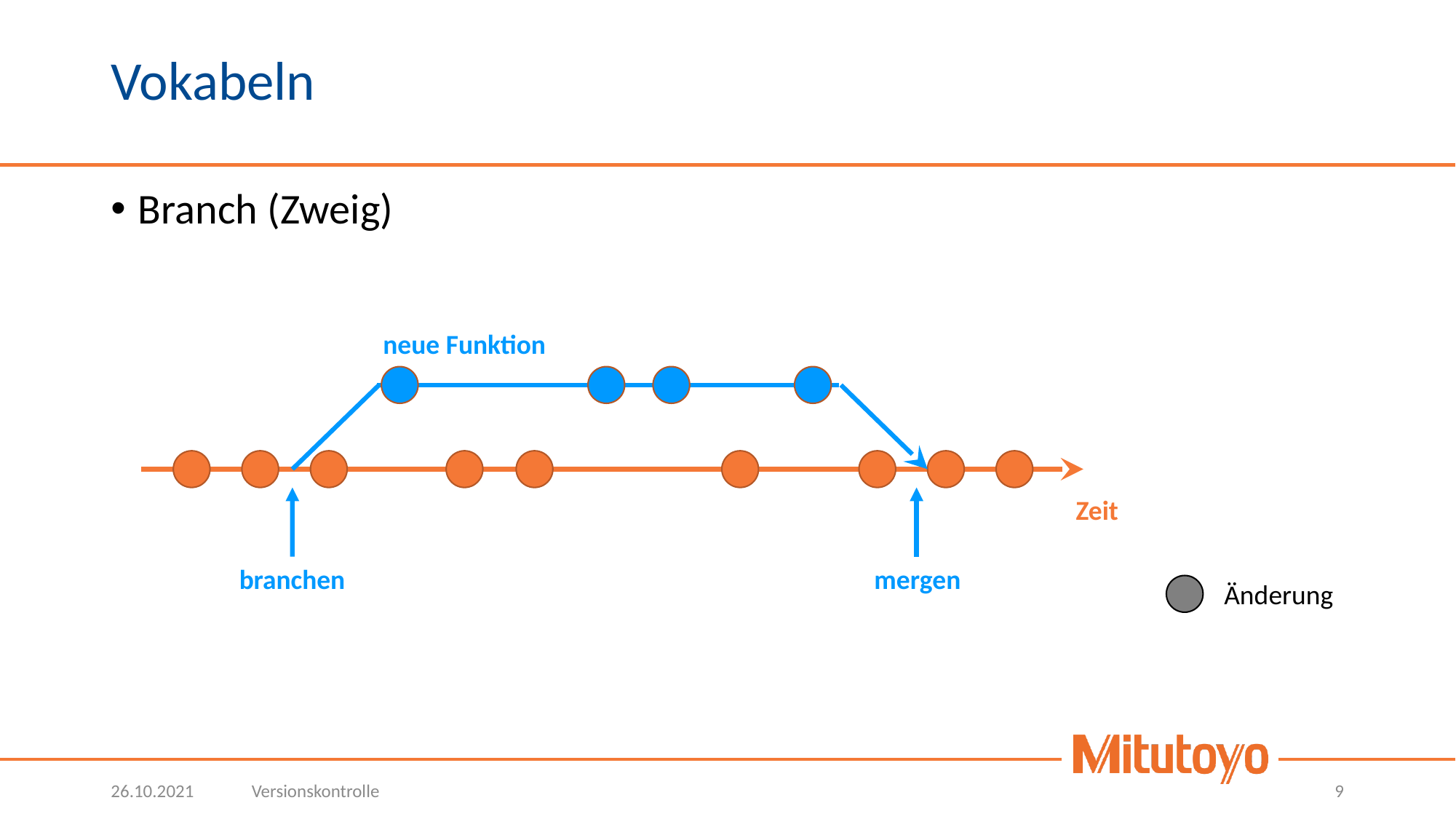

# Vokabeln
Branch (Zweig)
neue Funktion

Zeit
branchen
mergen
Änderung

26.10.2021
Versionskontrolle
9